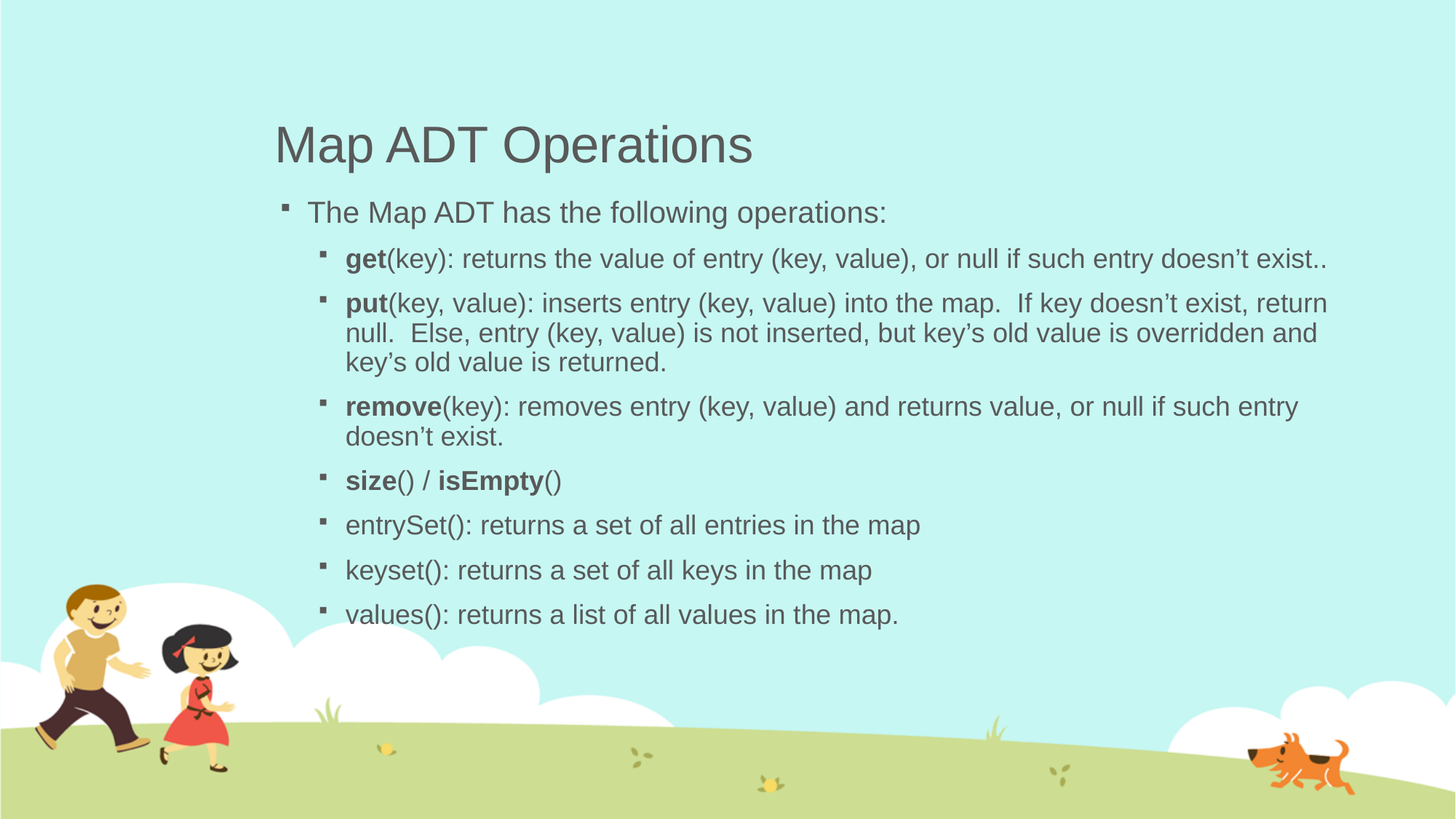

# Map ADT Operations
The Map ADT has the following operations:
get(key): returns the value of entry (key, value), or null if such entry doesn’t exist..
put(key, value): inserts entry (key, value) into the map.  If key doesn’t exist, return null.  Else, entry (key, value) is not inserted, but key’s old value is overridden and key’s old value is returned.
remove(key): removes entry (key, value) and returns value, or null if such entry doesn’t exist.
size() / isEmpty()
entrySet(): returns a set of all entries in the map
keyset(): returns a set of all keys in the map
values(): returns a list of all values in the map.